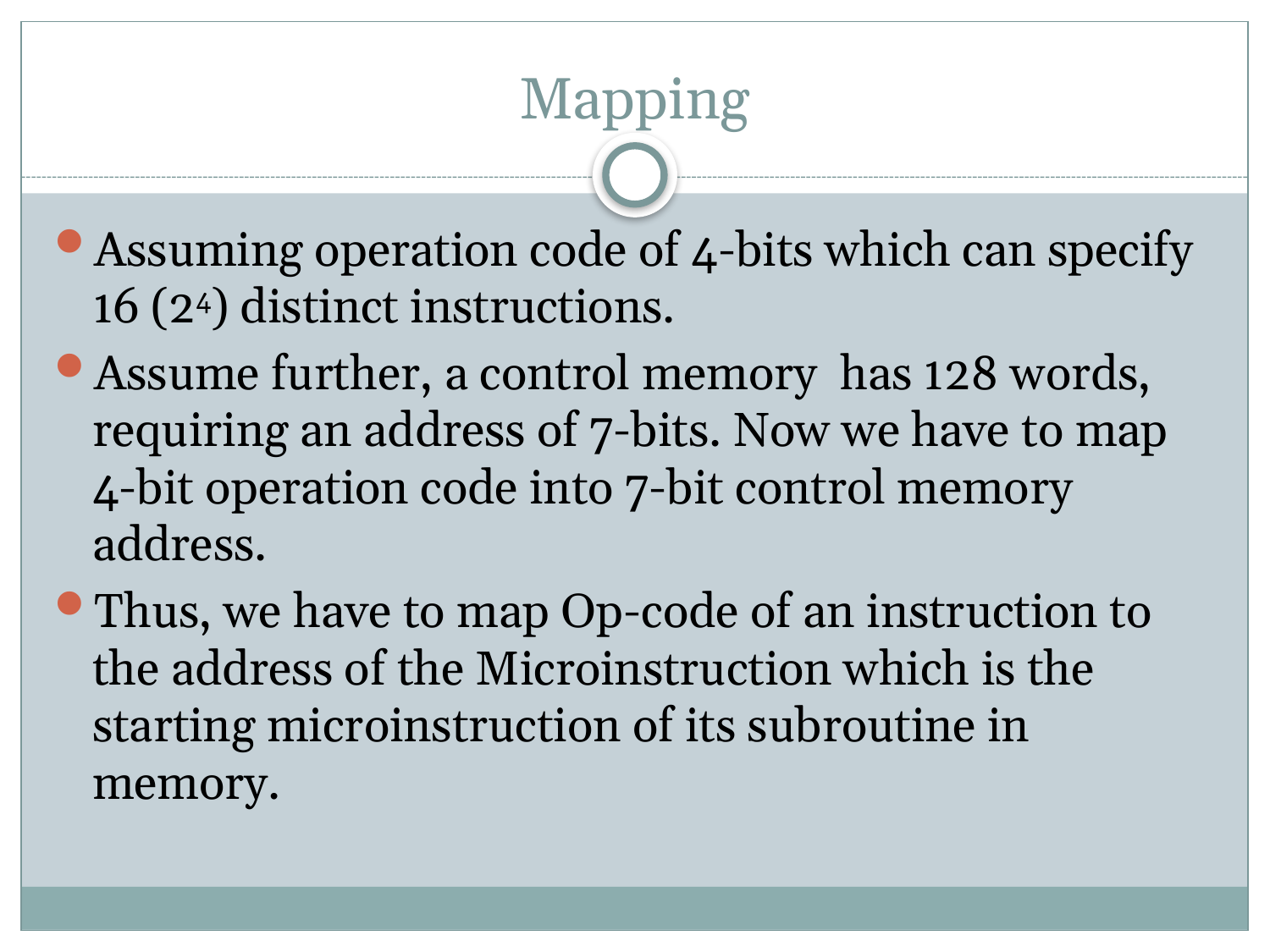

# Mapping
Assuming operation code of 4-bits which can specify 16 (24) distinct instructions.
Assume further, a control memory  has 128 words, requiring an address of 7-bits. Now we have to map 4-bit operation code into 7-bit control memory address.
Thus, we have to map Op-code of an instruction to the address of the Microinstruction which is the starting microinstruction of its subroutine in memory.